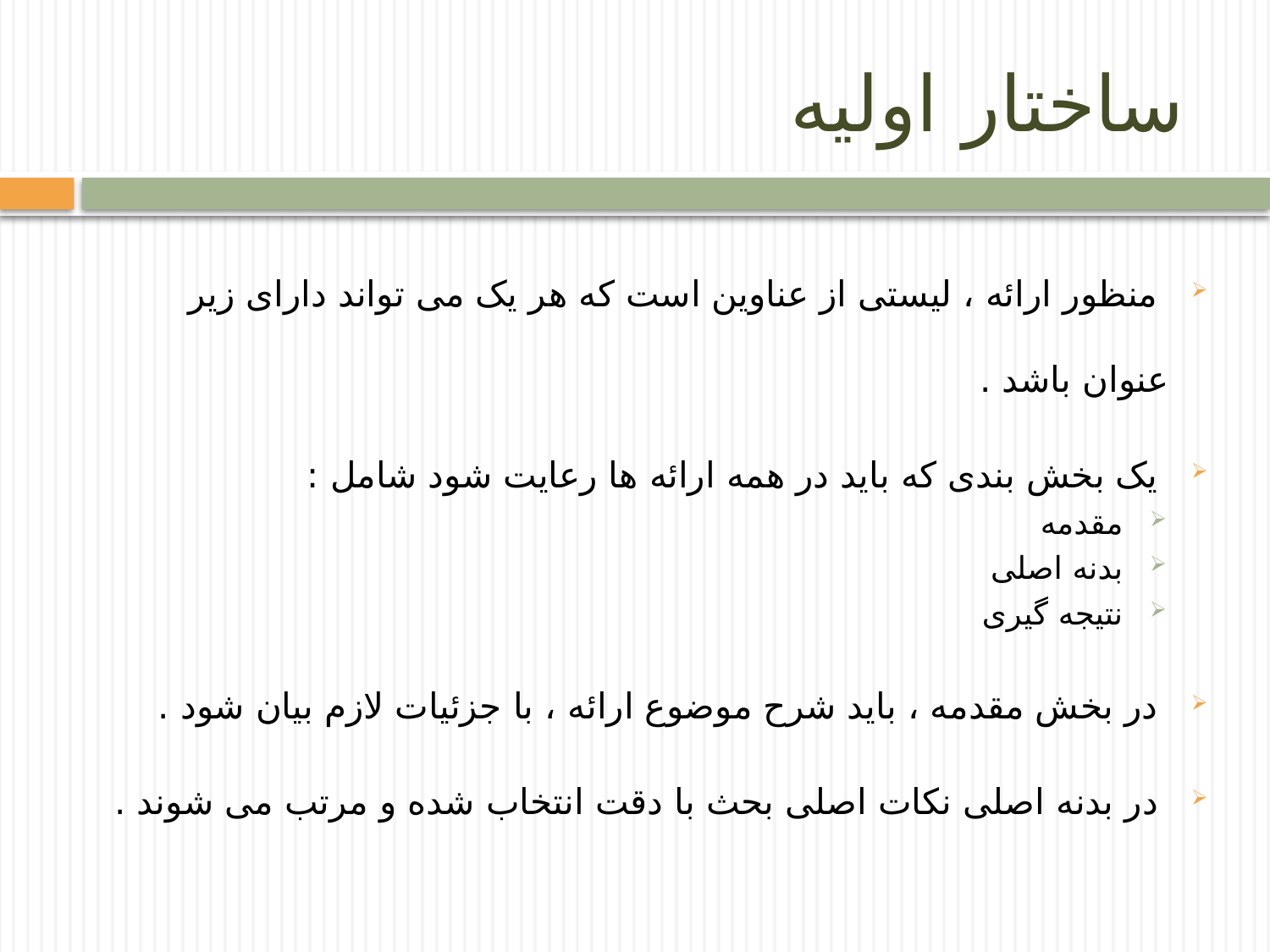

# ساختار اولیه
 منظور ارائه ، لیستی از عناوین است که هر یک می تواند دارای زیر عنوان باشد .
 یک بخش بندی که باید در همه ارائه ها رعایت شود شامل :
 مقدمه
 بدنه اصلی
 نتیجه گیری
 در بخش مقدمه ، باید شرح موضوع ارائه ، با جزئیات لازم بیان شود .
 در بدنه اصلی نکات اصلی بحث با دقت انتخاب شده و مرتب می شوند .